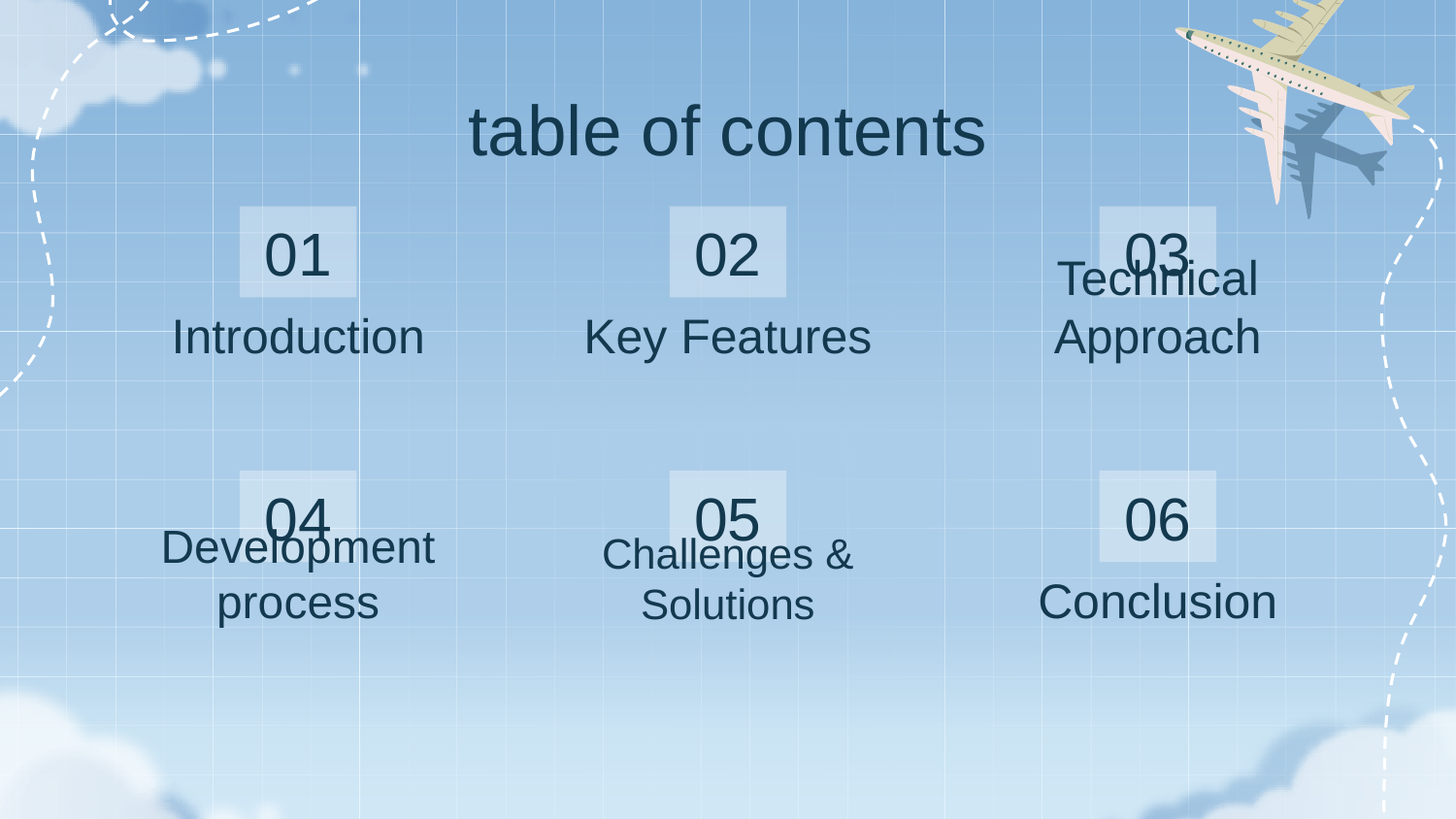

# table of contents
01
02
03
Introduction
Key Features
Technical Approach
04
05
06
Development process
Challenges & Solutions
Conclusion